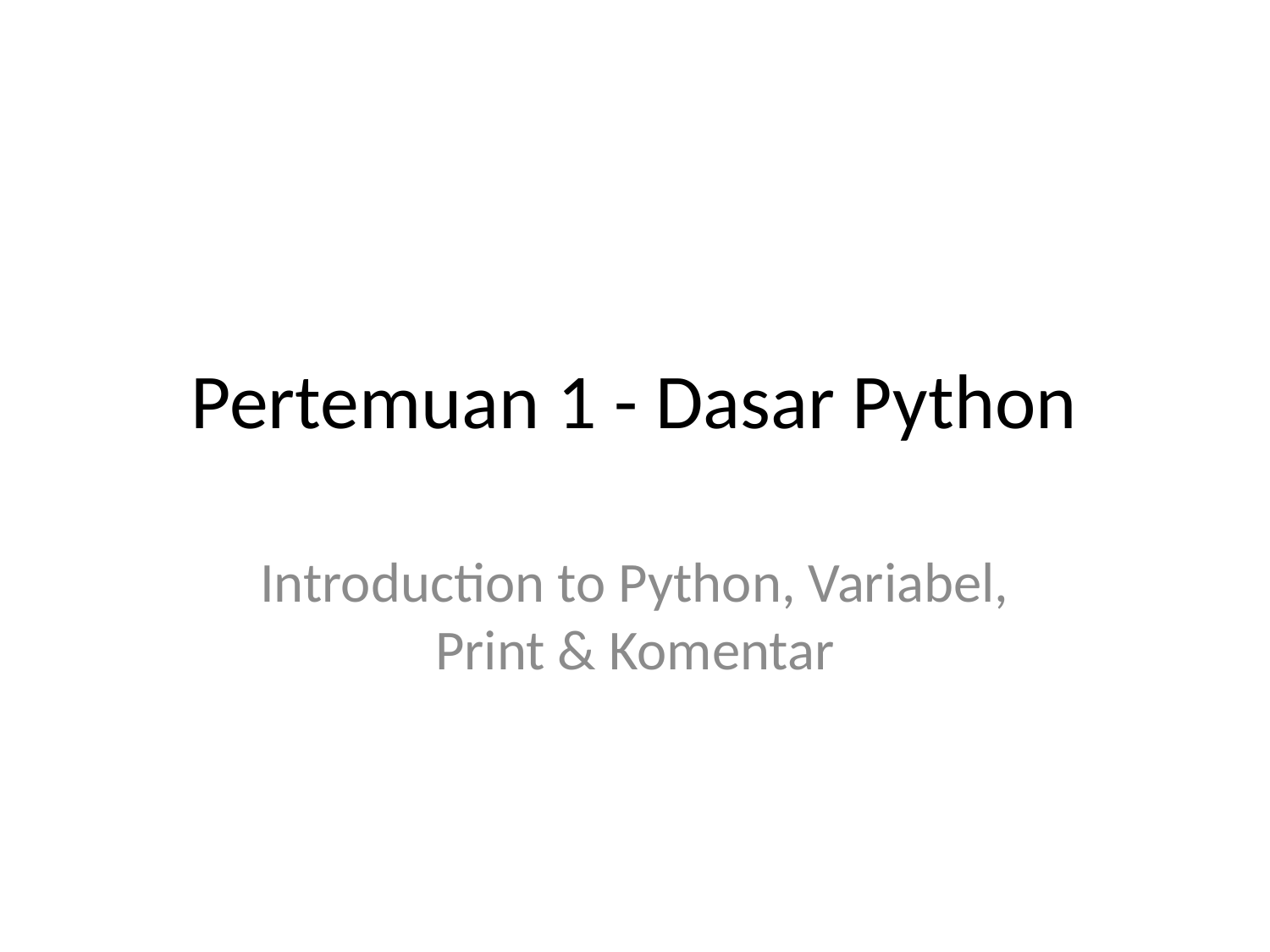

# Pertemuan 1 - Dasar Python
Introduction to Python, Variabel, Print & Komentar